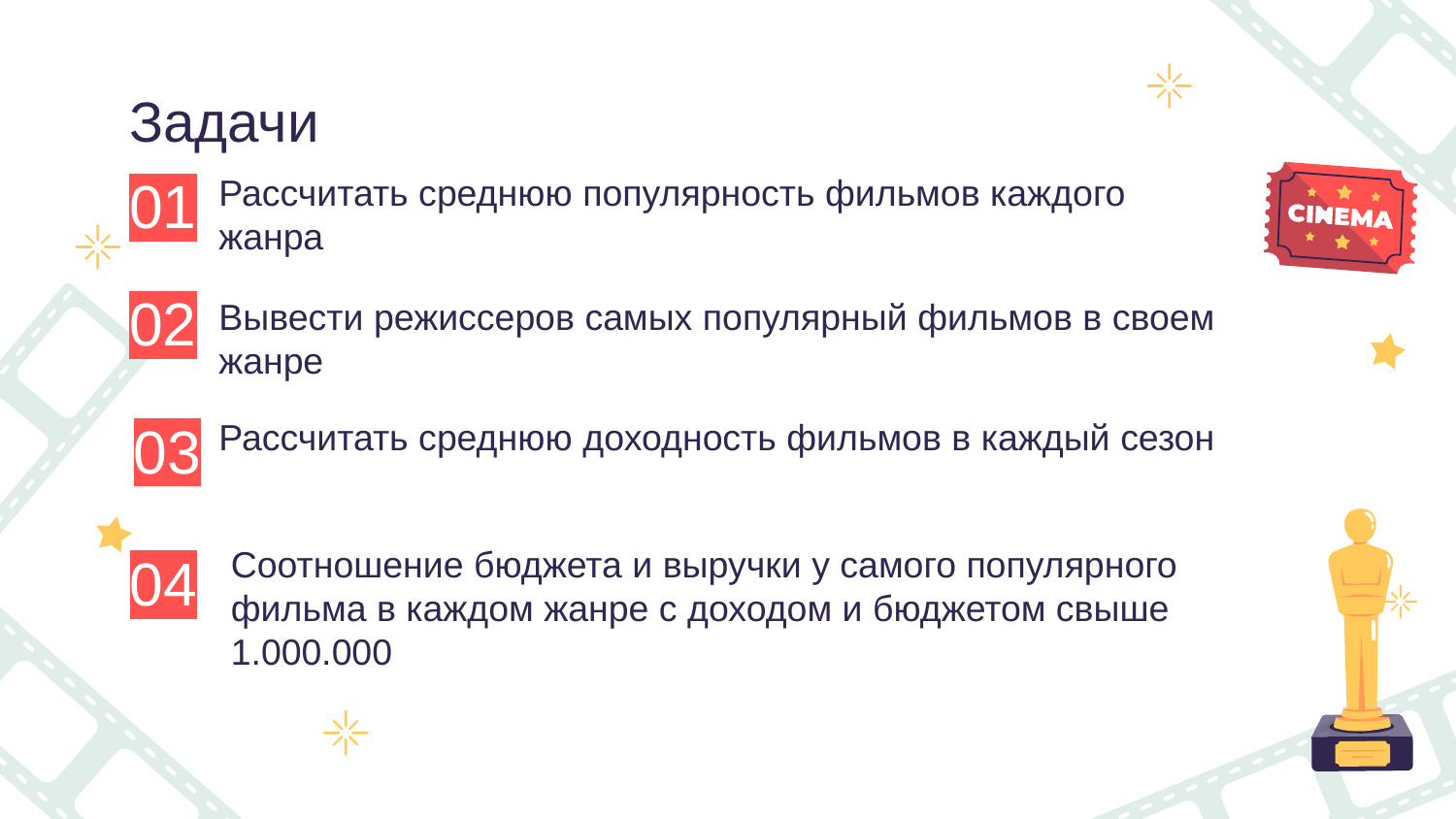

# Задачи

Рассчитать среднюю популярность фильмов каждого жанра
01
Вывести режиссеров самых популярный фильмов в своем жанре
02
Рассчитать среднюю доходность фильмов в каждый сезон
03

Соотношение бюджета и выручки у самого популярного фильма в каждом жанре c доходом и бюджетом свыше 1.000.000
04